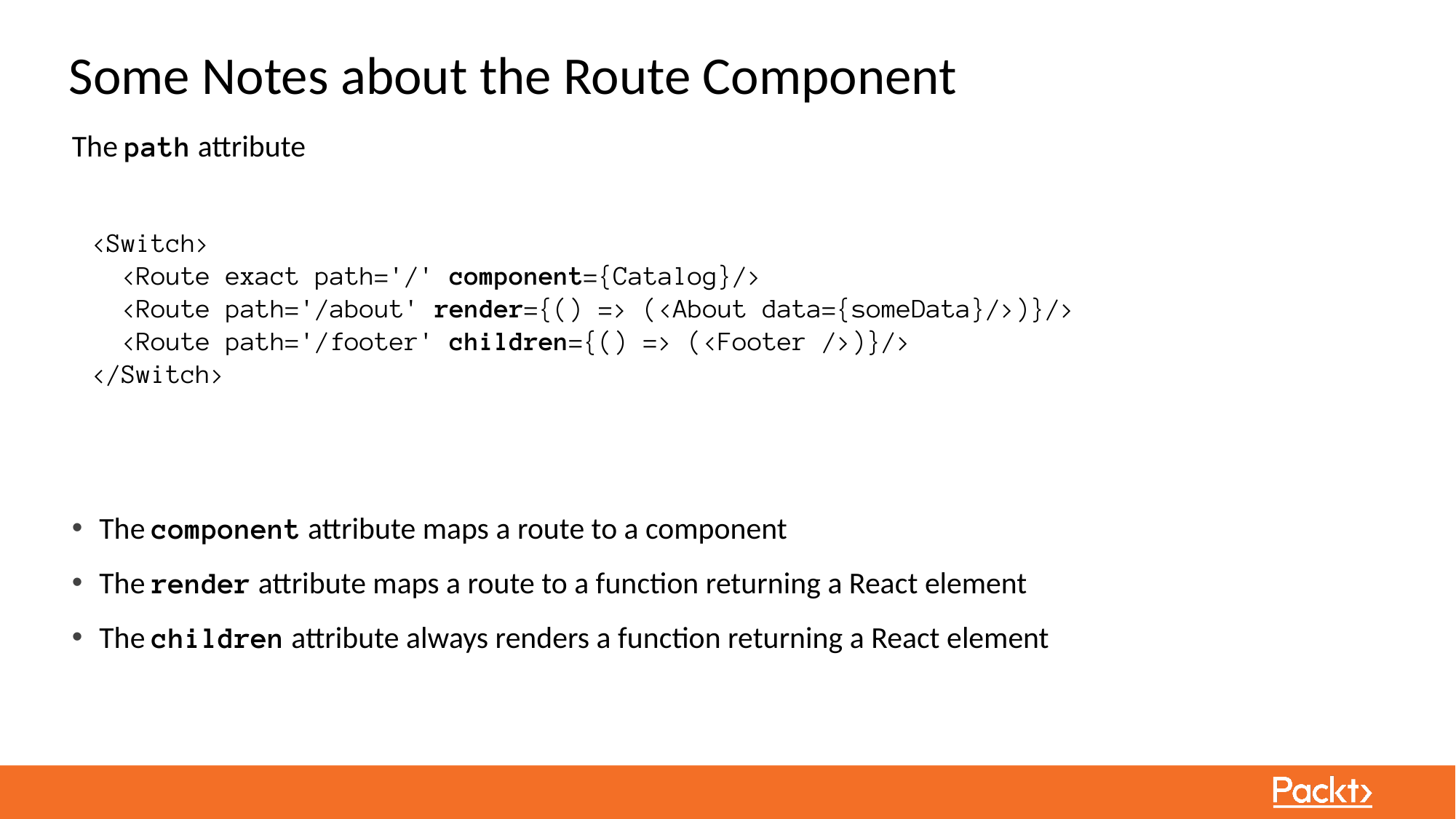

Some Notes about the Route Component
The path attribute

The component attribute maps a route to a component
The render attribute maps a route to a function returning a React element
The children attribute always renders a function returning a React element

<Switch>
  <Route exact path='/' component={Catalog}/>
  <Route path='/about' render={() => (<About data={someData}/>)}/>
  <Route path='/footer' children={() => (<Footer />)}/>
</Switch>